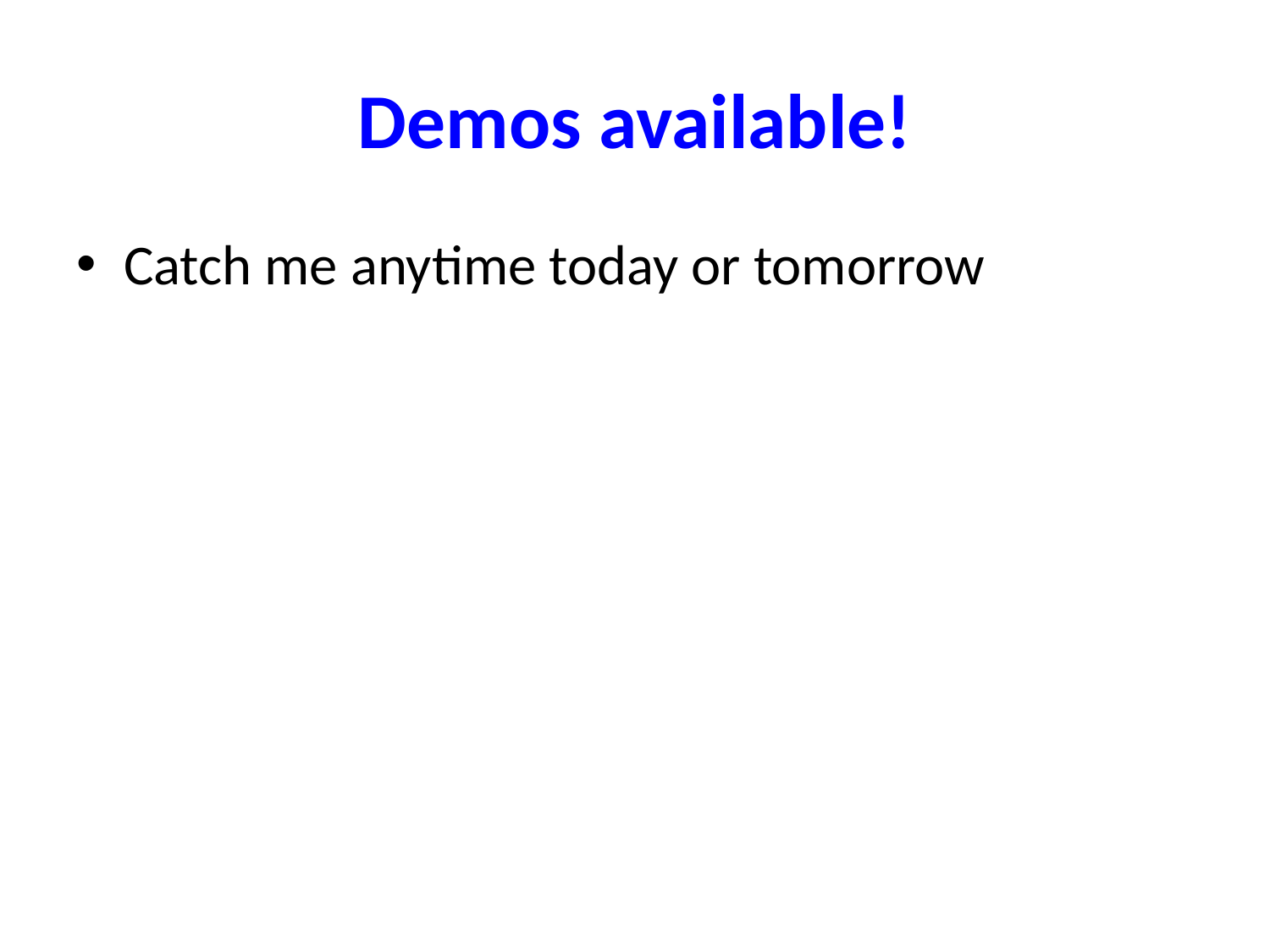

# Demos available!
Catch me anytime today or tomorrow